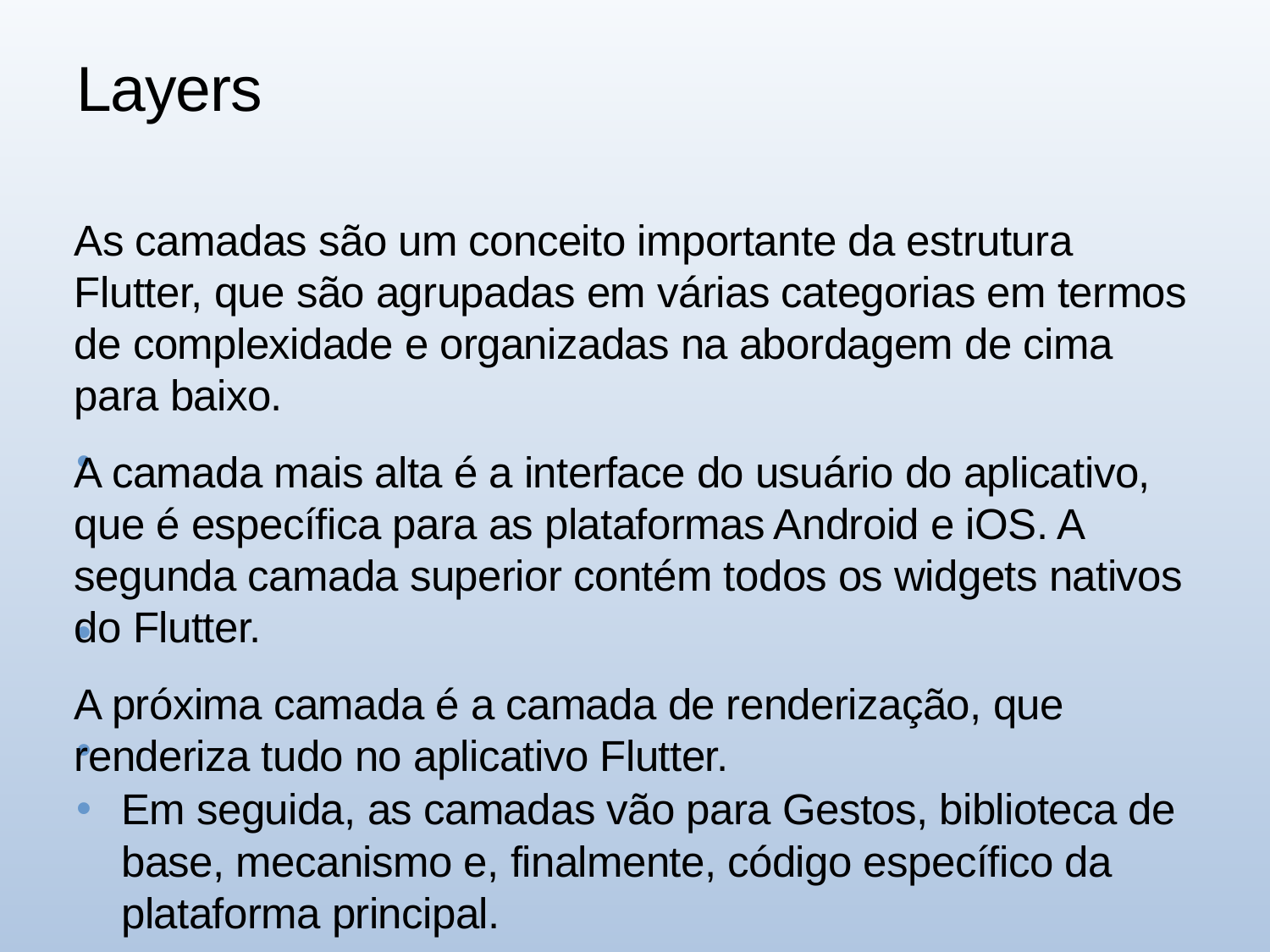

# Layers
As camadas são um conceito importante da estrutura Flutter, que são agrupadas em várias categorias em termos de complexidade e organizadas na abordagem de cima para baixo.
A camada mais alta é a interface do usuário do aplicativo, que é específica para as plataformas Android e iOS. A segunda camada superior contém todos os widgets nativos do Flutter.
A próxima camada é a camada de renderização, que renderiza tudo no aplicativo Flutter.
Em seguida, as camadas vão para Gestos, biblioteca de base, mecanismo e, finalmente, código específico da plataforma principal.
•
•
•